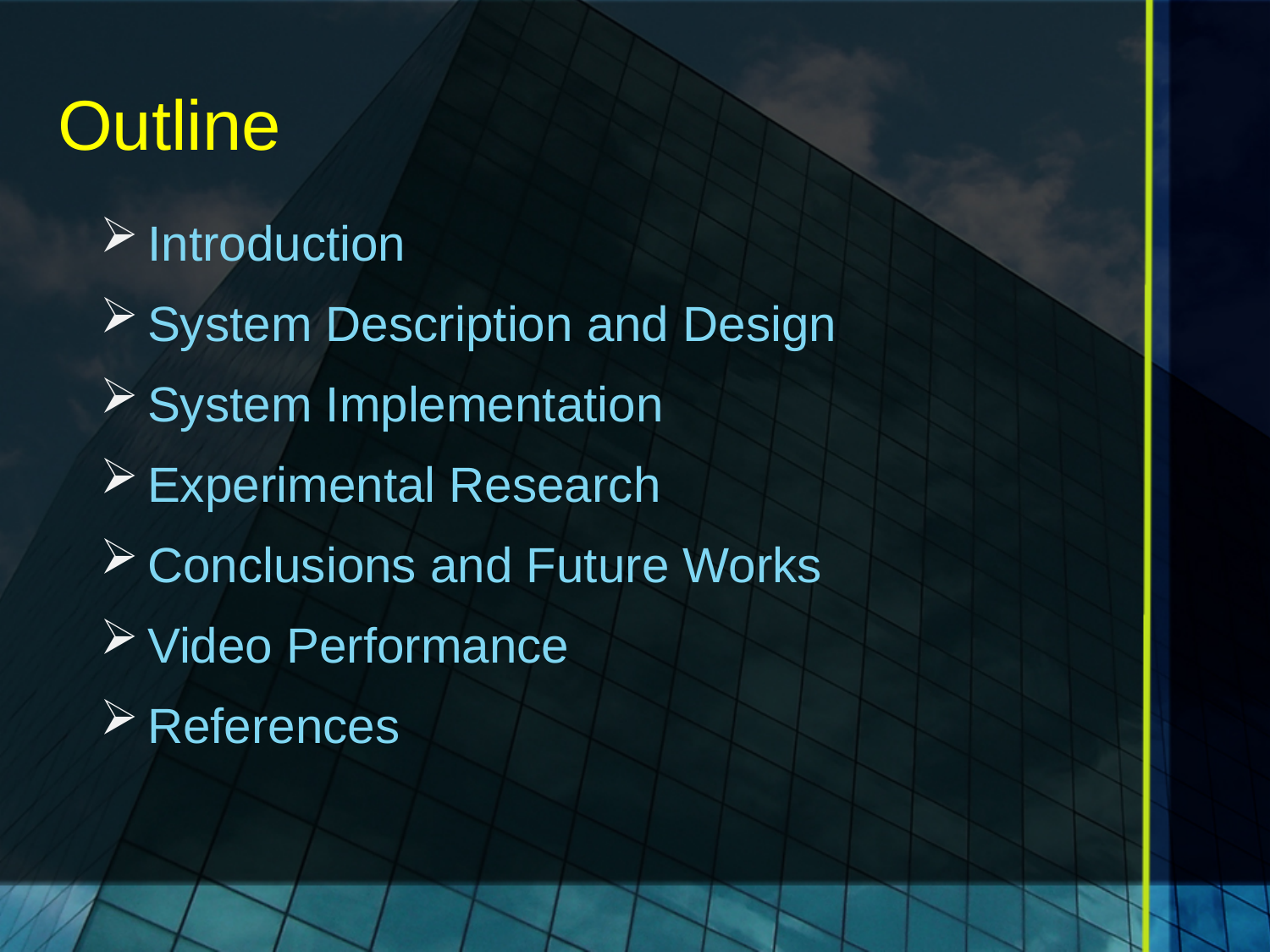

# Outline

Introduction
System Description and Design
System Implementation
Experimental Research
Conclusions and Future Works
Video Performance
References